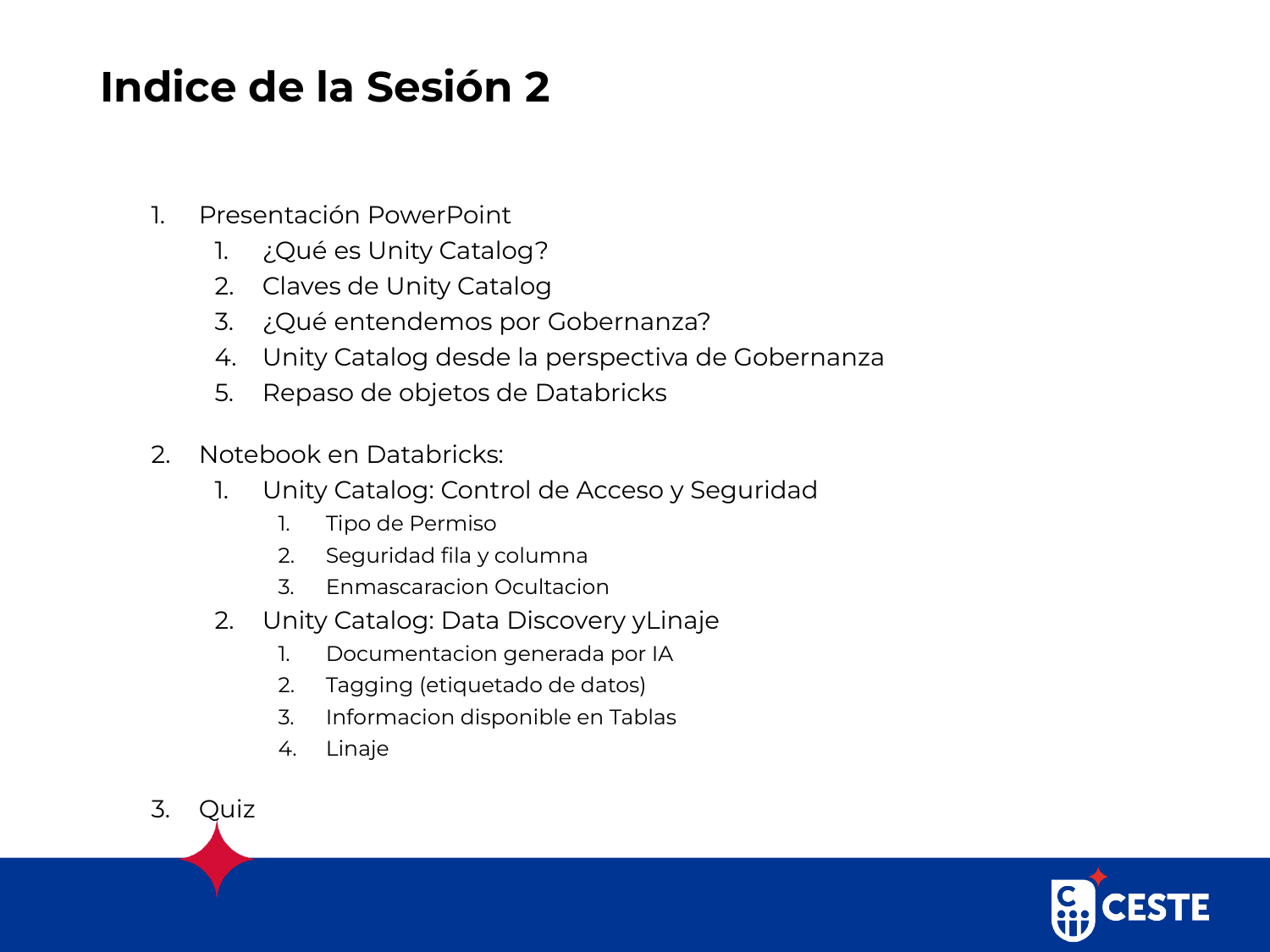

# Indice de la Sesión 2
Presentación PowerPoint
¿Qué es Unity Catalog?
Claves de Unity Catalog
¿Qué entendemos por Gobernanza?
Unity Catalog desde la perspectiva de Gobernanza
Repaso de objetos de Databricks
Notebook en Databricks:
Unity Catalog: Control de Acceso y Seguridad
Tipo de Permiso
Seguridad fila y columna
Enmascaracion Ocultacion
Unity Catalog: Data Discovery yLinaje
Documentacion generada por IA
Tagging (etiquetado de datos)
Informacion disponible en Tablas
Linaje
Quiz